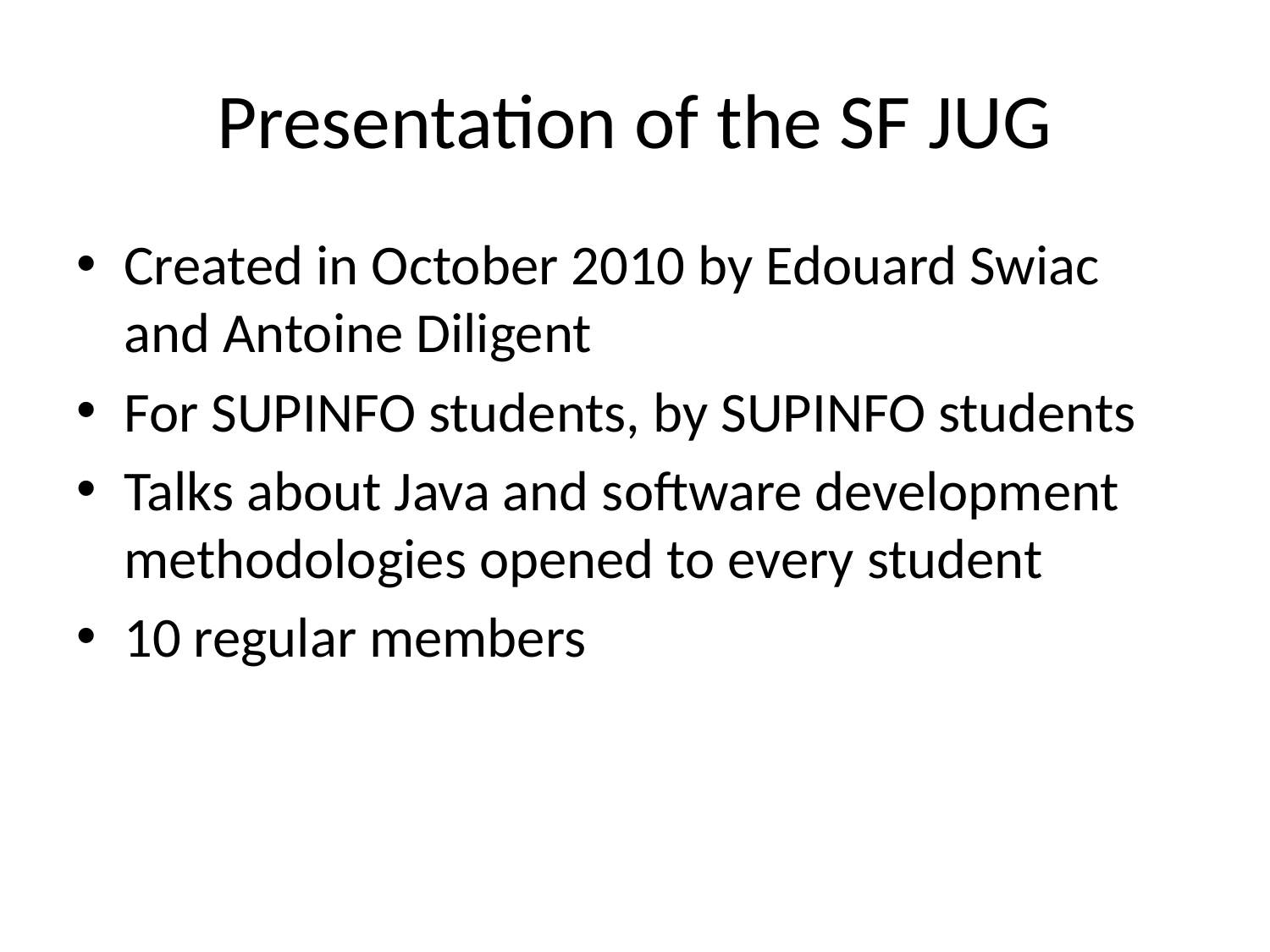

# Presentation of the SF JUG
Created in October 2010 by Edouard Swiac and Antoine Diligent
For SUPINFO students, by SUPINFO students
Talks about Java and software development methodologies opened to every student
10 regular members